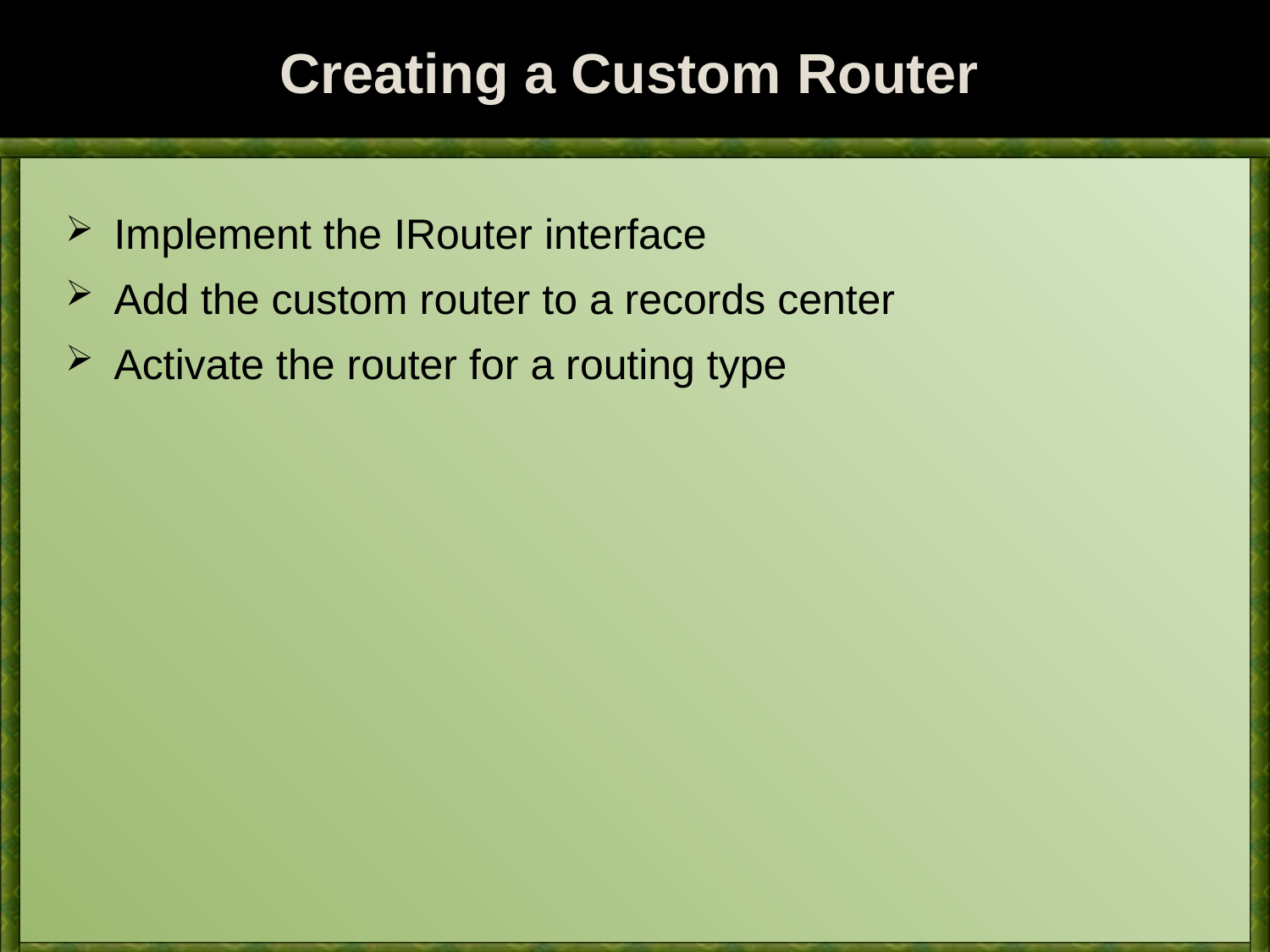

# Creating a Custom Router
Implement the IRouter interface
Add the custom router to a records center
Activate the router for a routing type